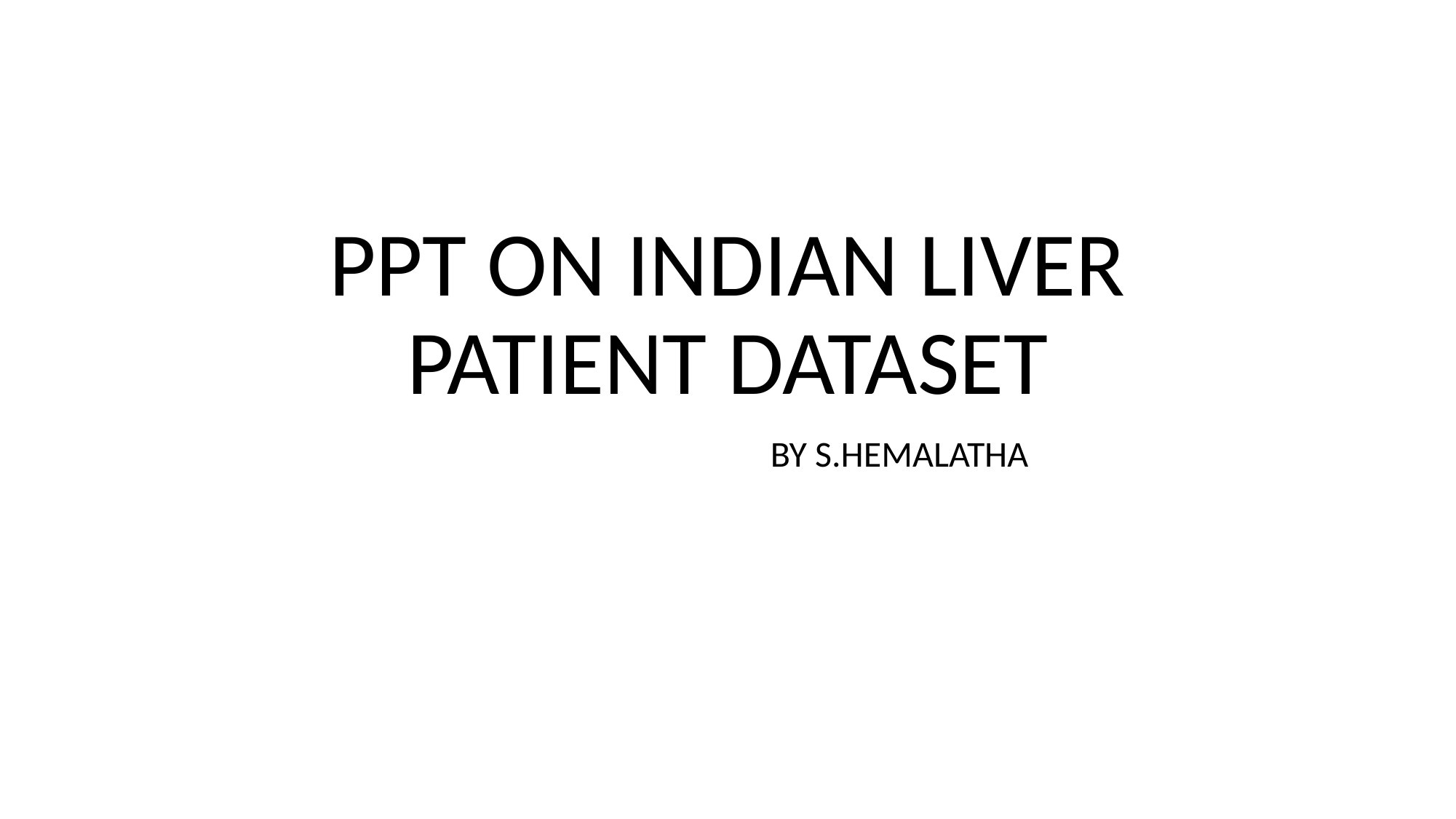

# PPT ON INDIAN LIVER PATIENT DATASET
                                          BY S.HEMALATHA